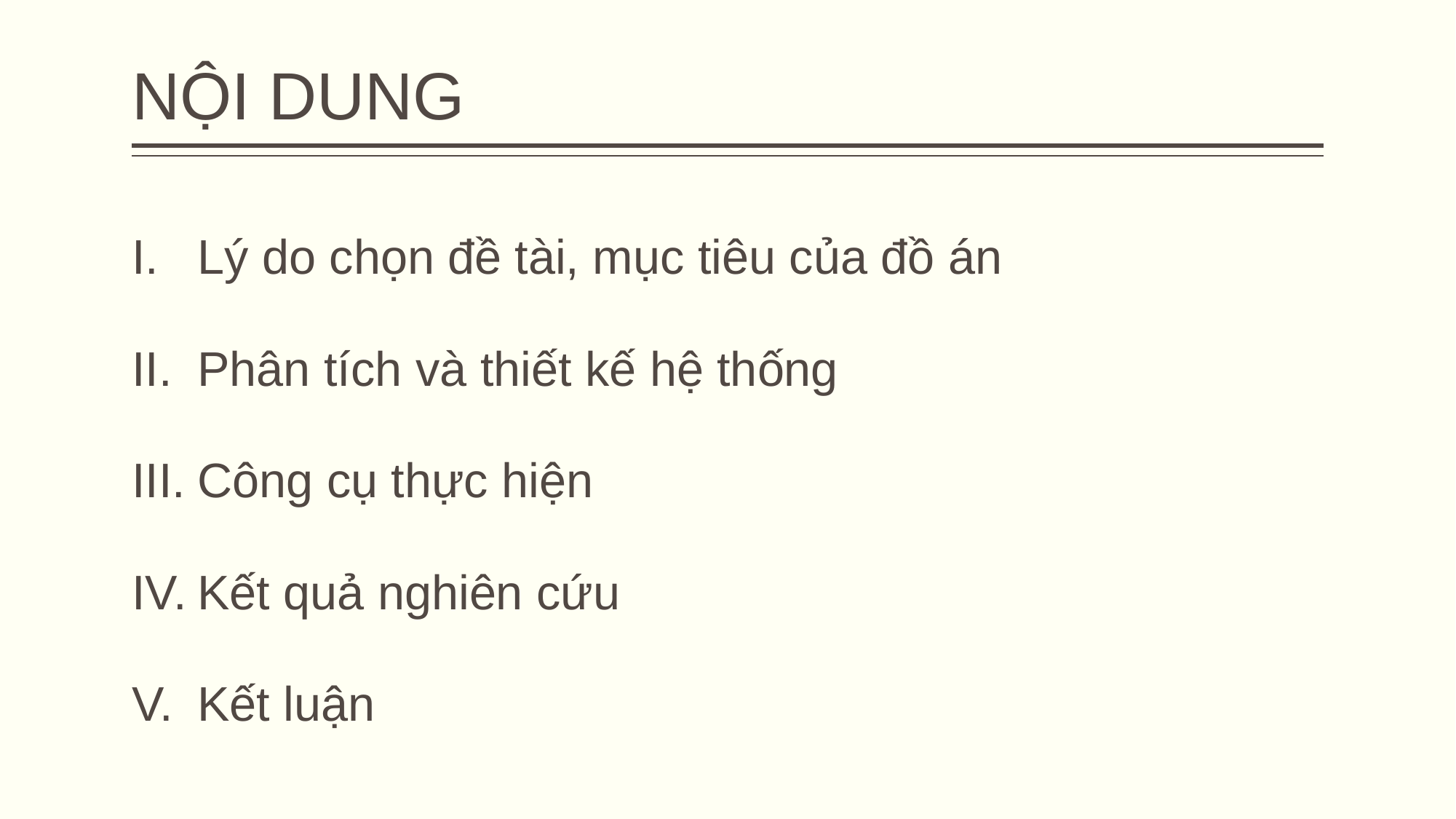

# NỘI DUNG
Lý do chọn đề tài, mục tiêu của đồ án
Phân tích và thiết kế hệ thống
Công cụ thực hiện
Kết quả nghiên cứu
Kết luận